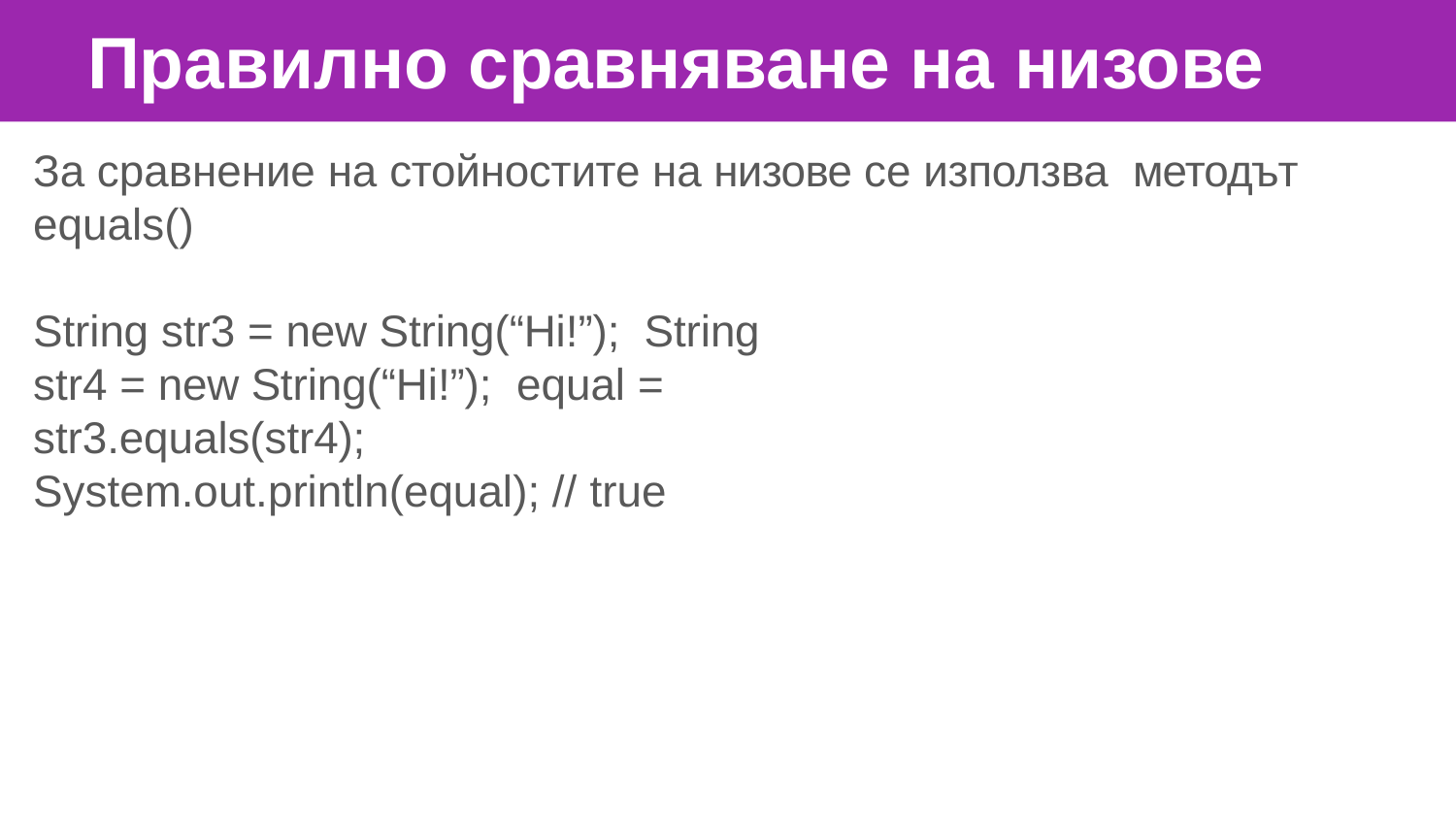

# Правилно сравняване на низове
За сравнение на стойностите на низове се използва  методът equals()

String str3 = new String(“Hi!”);  String str4 = new String(“Hi!”);  equal =	str3.equals(str4);  System.out.println(equal); // true